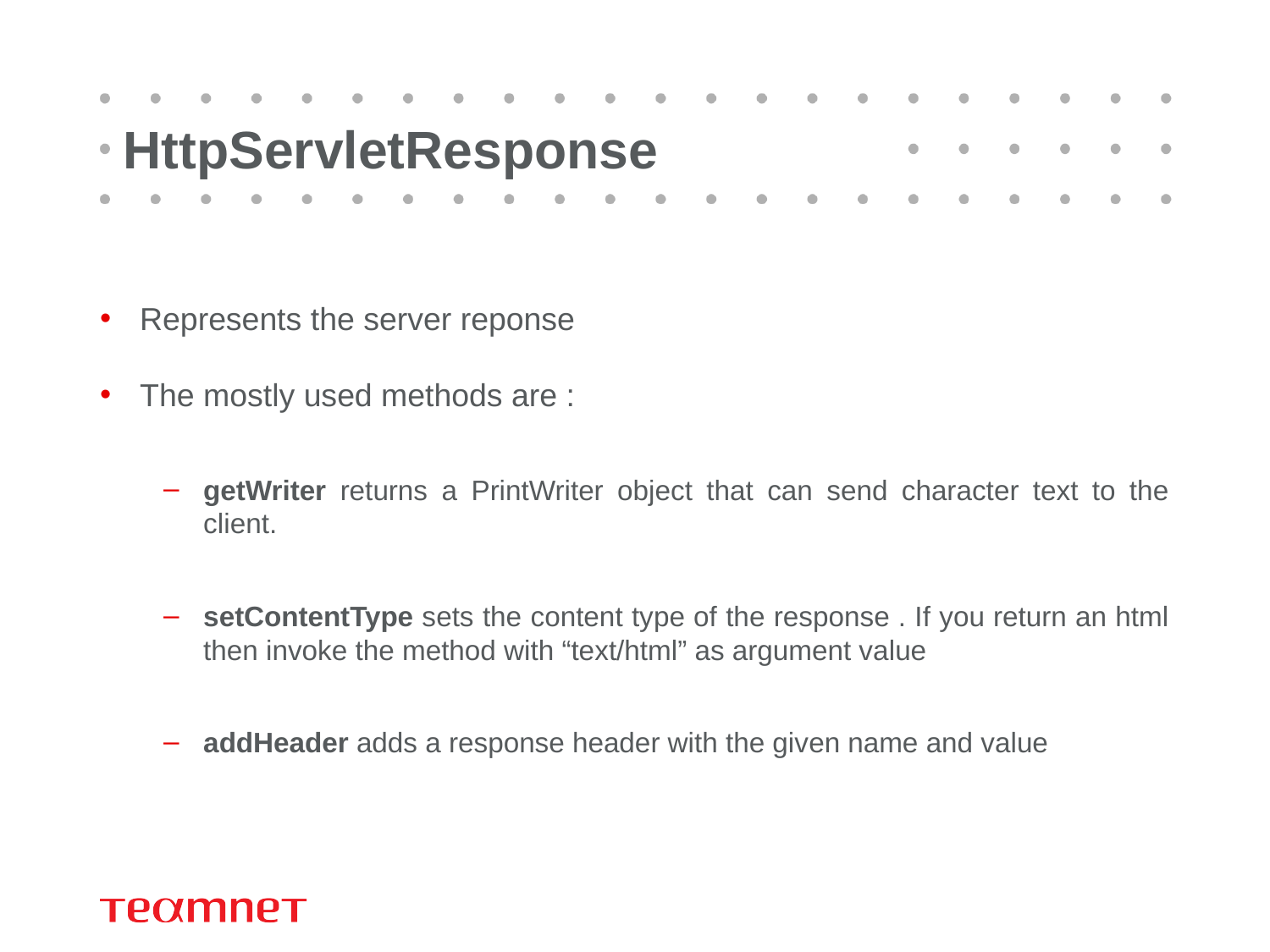

# HttpServletResponse
Represents the server reponse

The mostly used methods are :

getWriter returns a PrintWriter object that can send character text to the client.

setContentType sets the content type of the response . If you return an html then invoke the method with “text/html” as argument value

addHeader adds a response header with the given name and value